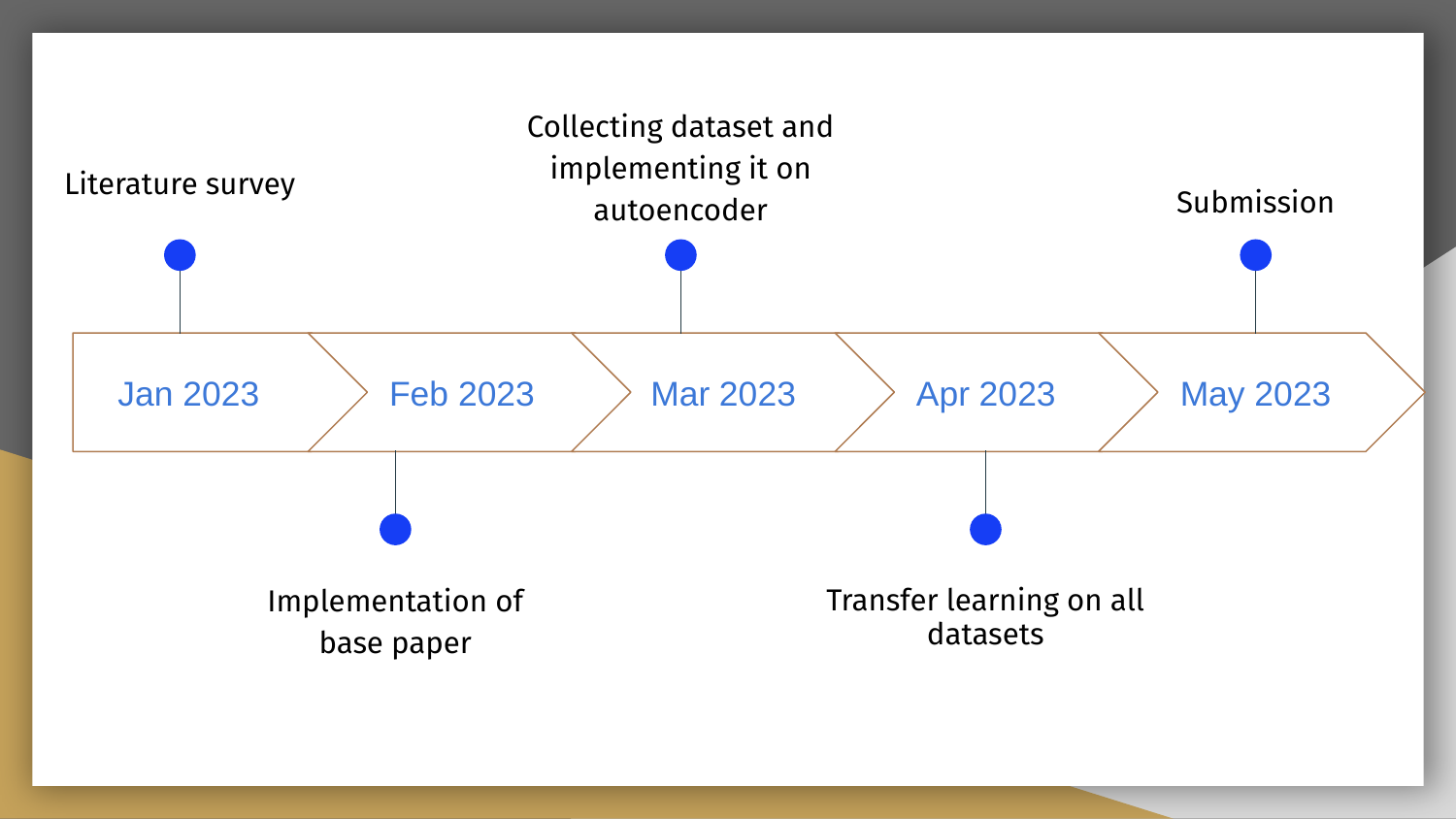

Collecting dataset and implementing it on autoencoder
Literature survey
Submission

Jan 2023
Feb 2023
Mar 2023
Apr 2023
May 2023

Implementation of base paper
Transfer learning on all datasets